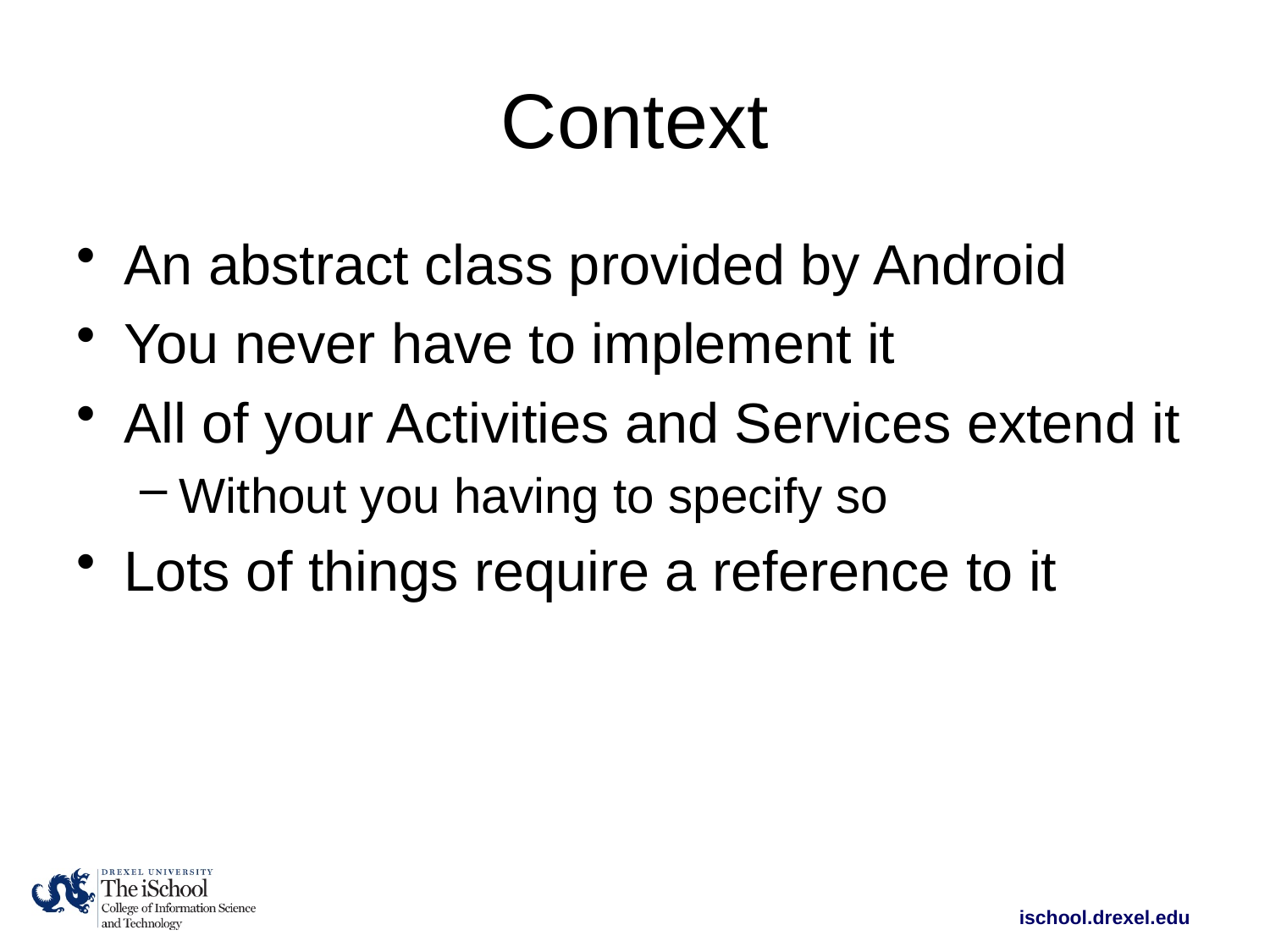

# Context
An abstract class provided by Android
You never have to implement it
All of your Activities and Services extend it
Without you having to specify so
Lots of things require a reference to it